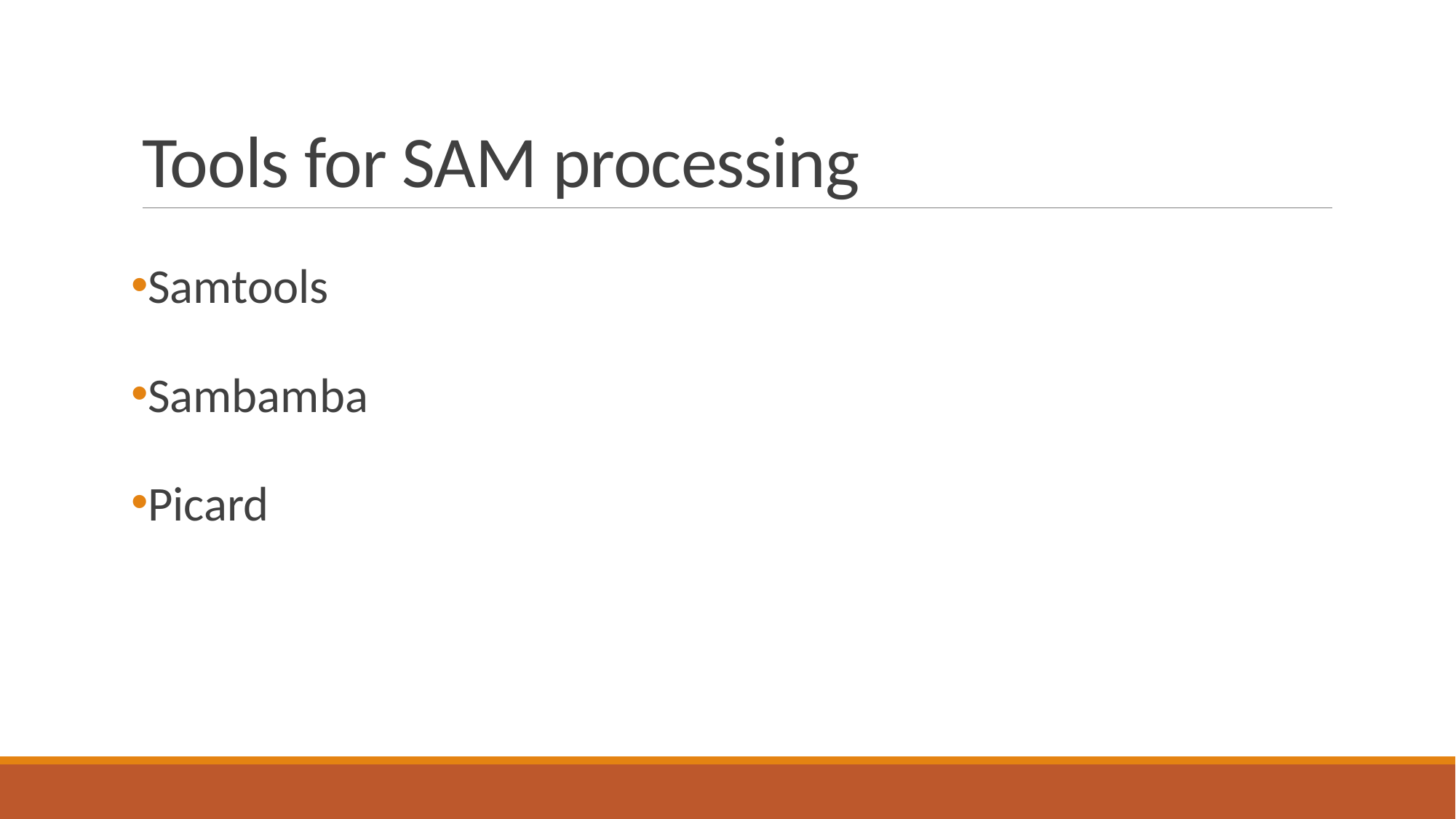

# Tools for SAM processing
Samtools
Sambamba
Picard